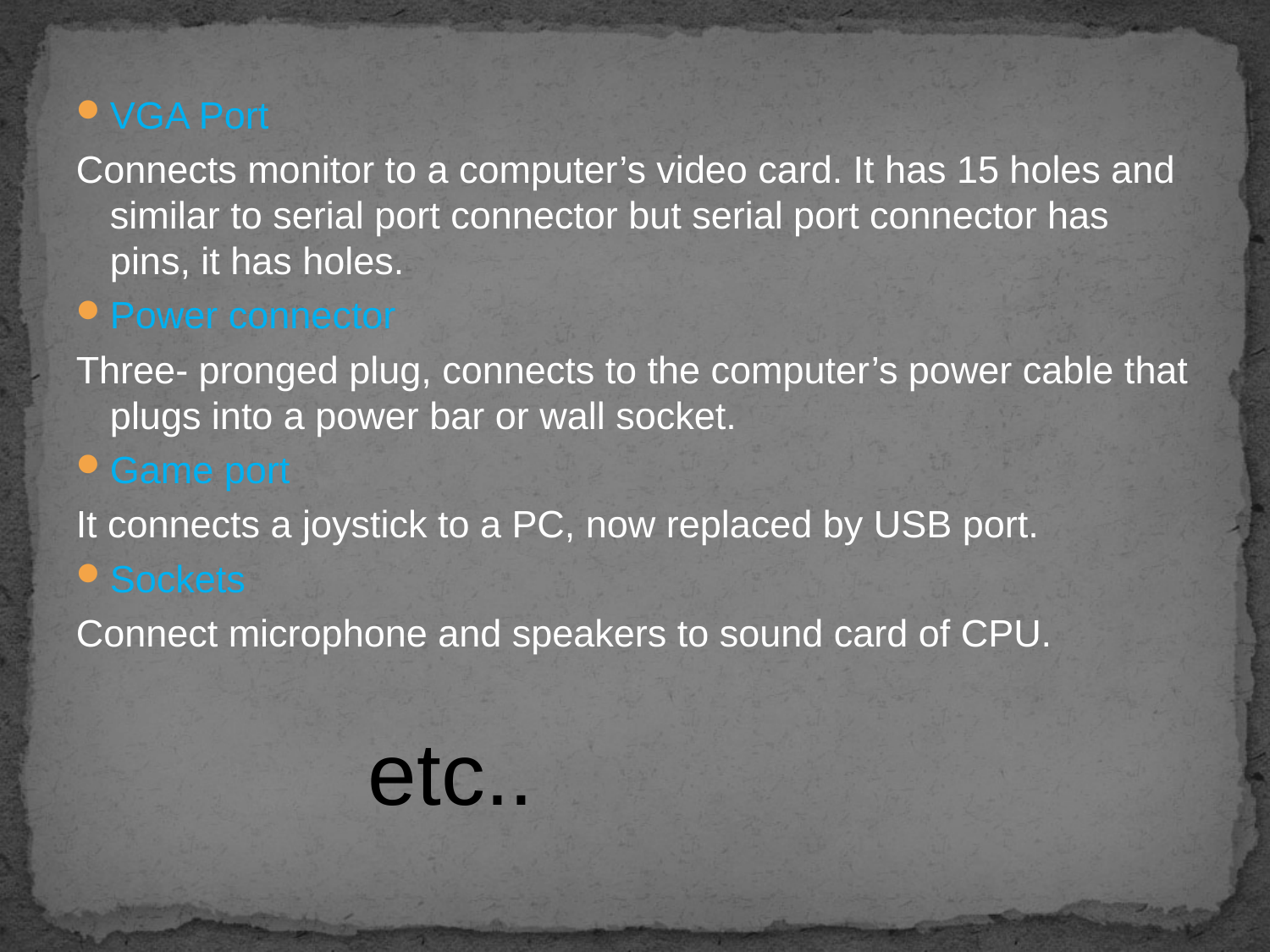

#
VGA Port
Connects monitor to a computer’s video card. It has 15 holes and similar to serial port connector but serial port connector has pins, it has holes.
Power connector
Three- pronged plug, connects to the computer’s power cable that plugs into a power bar or wall socket.
Game port
It connects a joystick to a PC, now replaced by USB port.
Sockets
Connect microphone and speakers to sound card of CPU.

            etc..